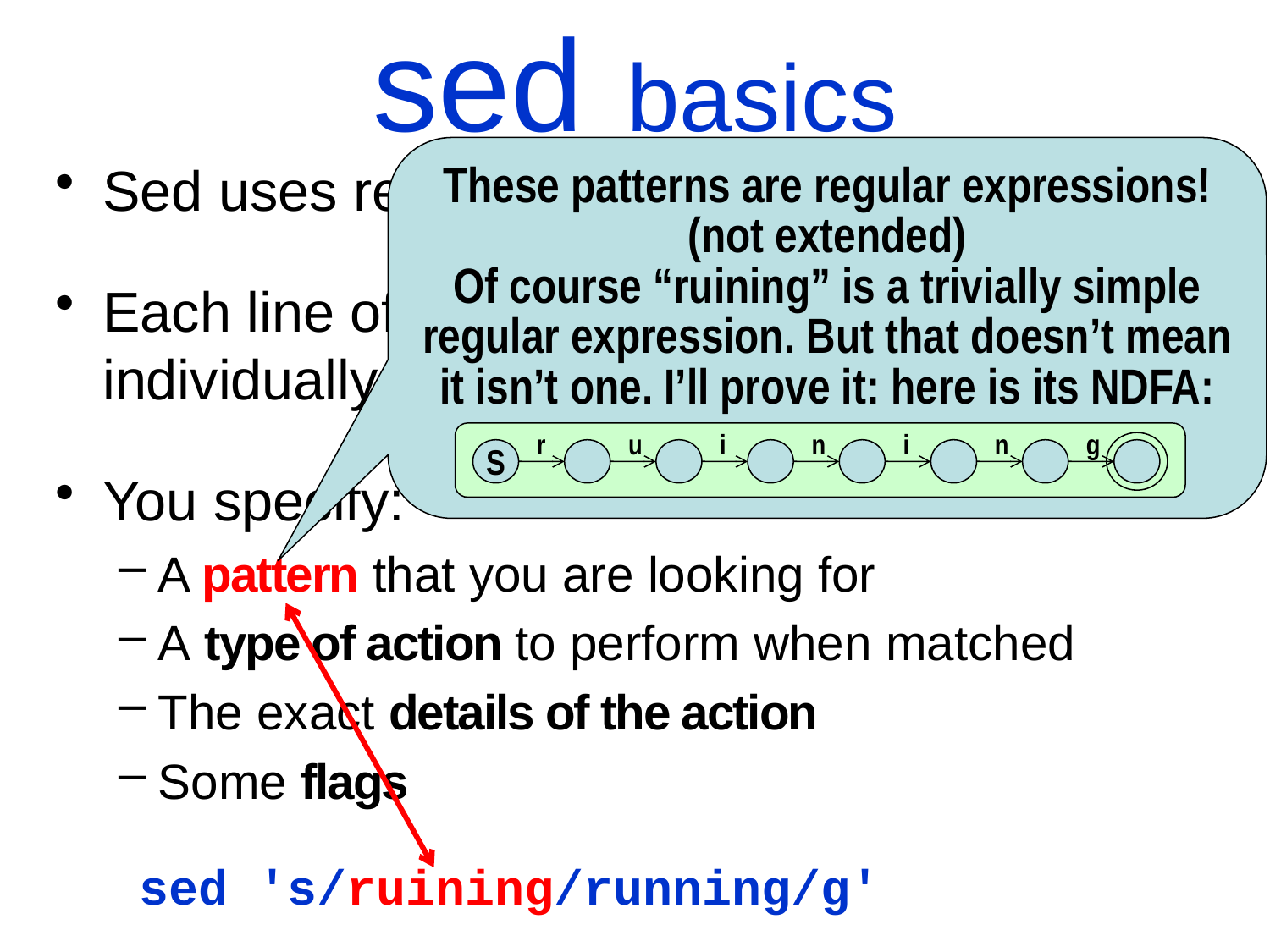

# sed  basics
These patterns are regular expressions!
(not extended)
Of course “ruining” is a trivially simple regular expression. But that doesn’t mean it isn’t one. I’ll prove it: here is its NDFA:

r
u
i
n
i
n
g

S

Sed uses regular expressions, just like grep.
Each line of the input file is processed individually by your sed command.
You specify:
A pattern that you are looking for
A type of action to perform when matched
The exact details of the action
Some flags
sed 's/ruining/running/g'